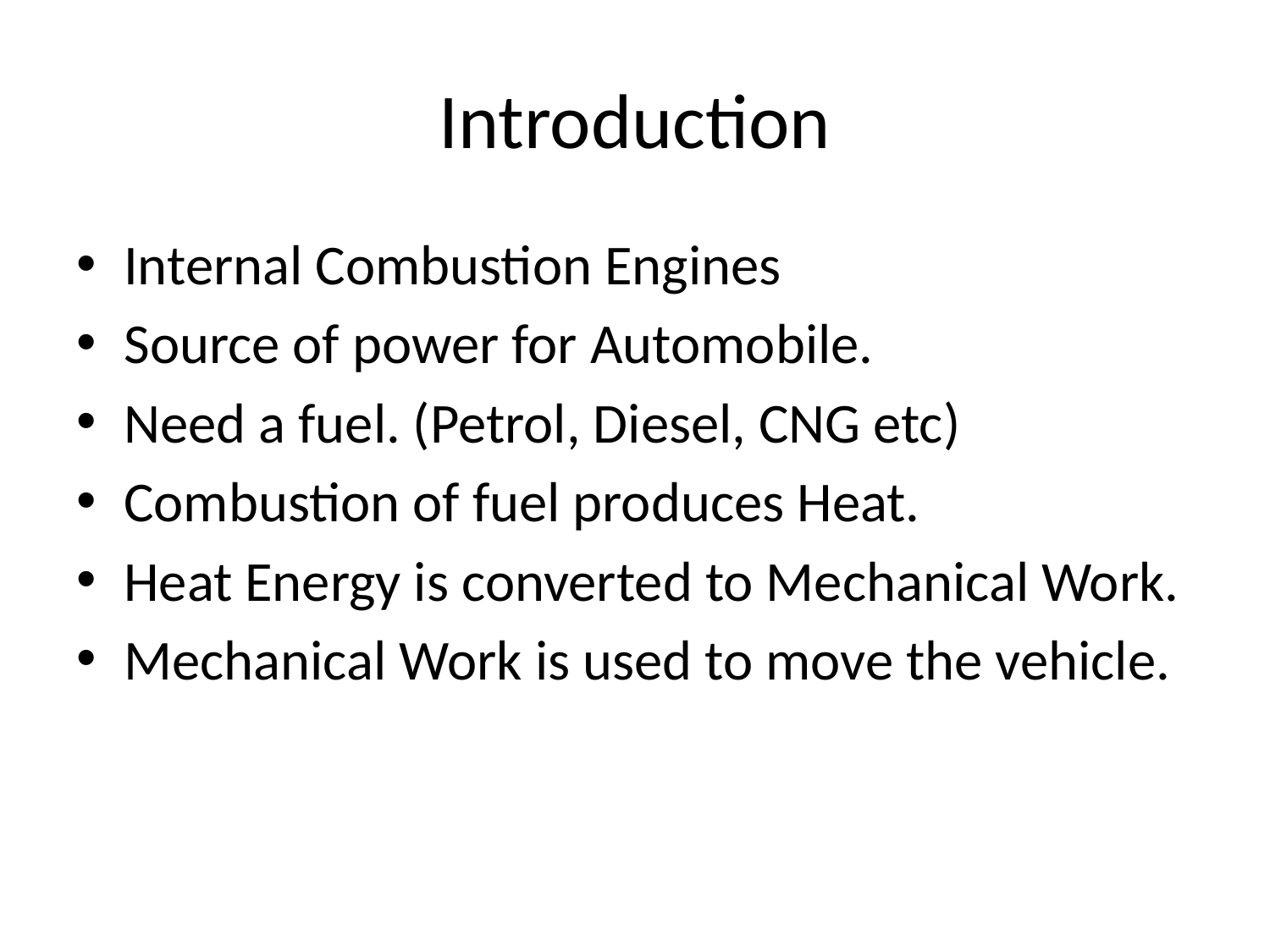

# Introduction
Internal Combustion Engines
Source of power for Automobile.
Need a fuel. (Petrol, Diesel, CNG etc)
Combustion of fuel produces Heat.
Heat Energy is converted to Mechanical Work.
Mechanical Work is used to move the vehicle.